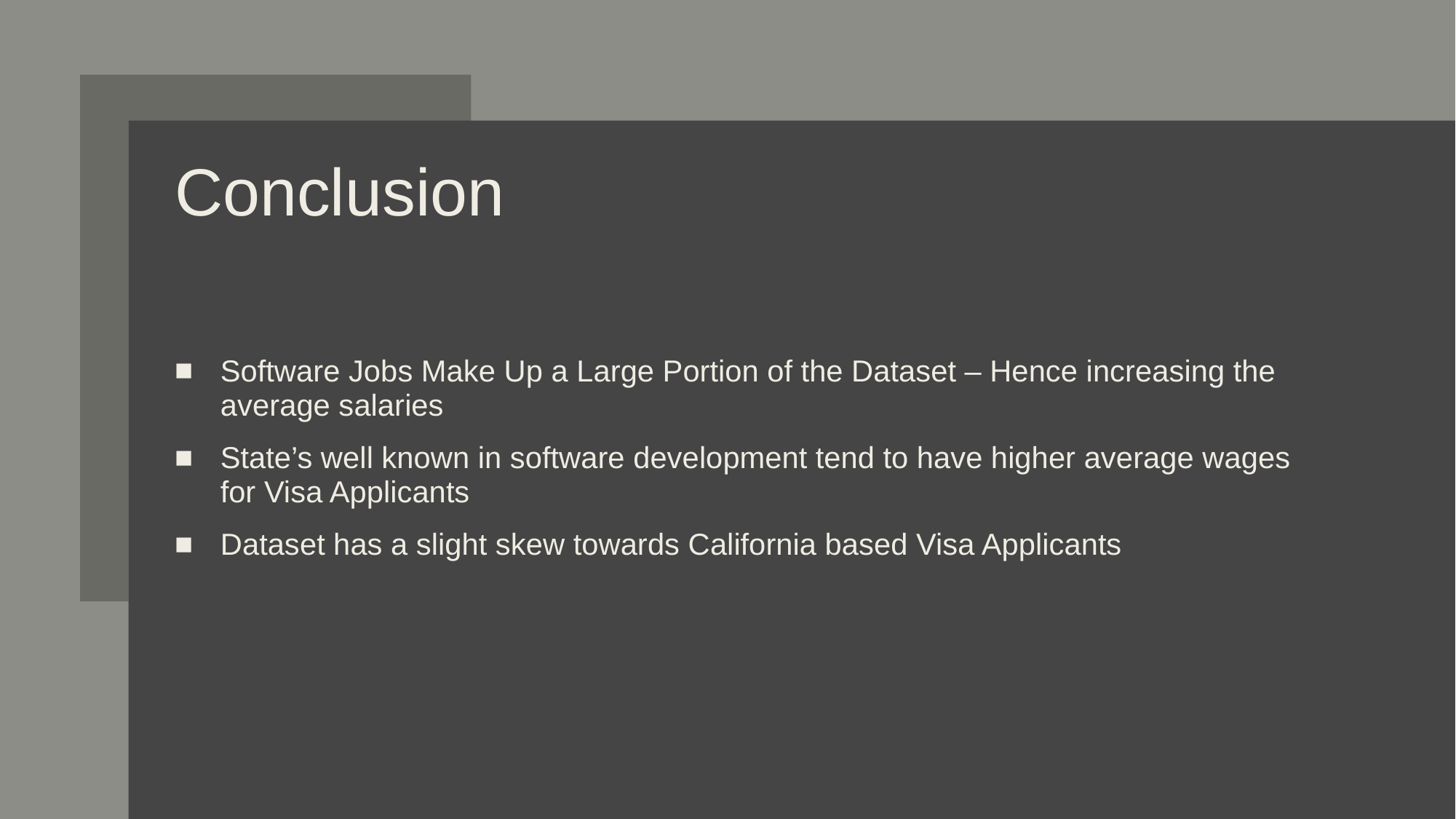

# Conclusion
Software Jobs Make Up a Large Portion of the Dataset – Hence increasing the average salaries
State’s well known in software development tend to have higher average wages for Visa Applicants
Dataset has a slight skew towards California based Visa Applicants